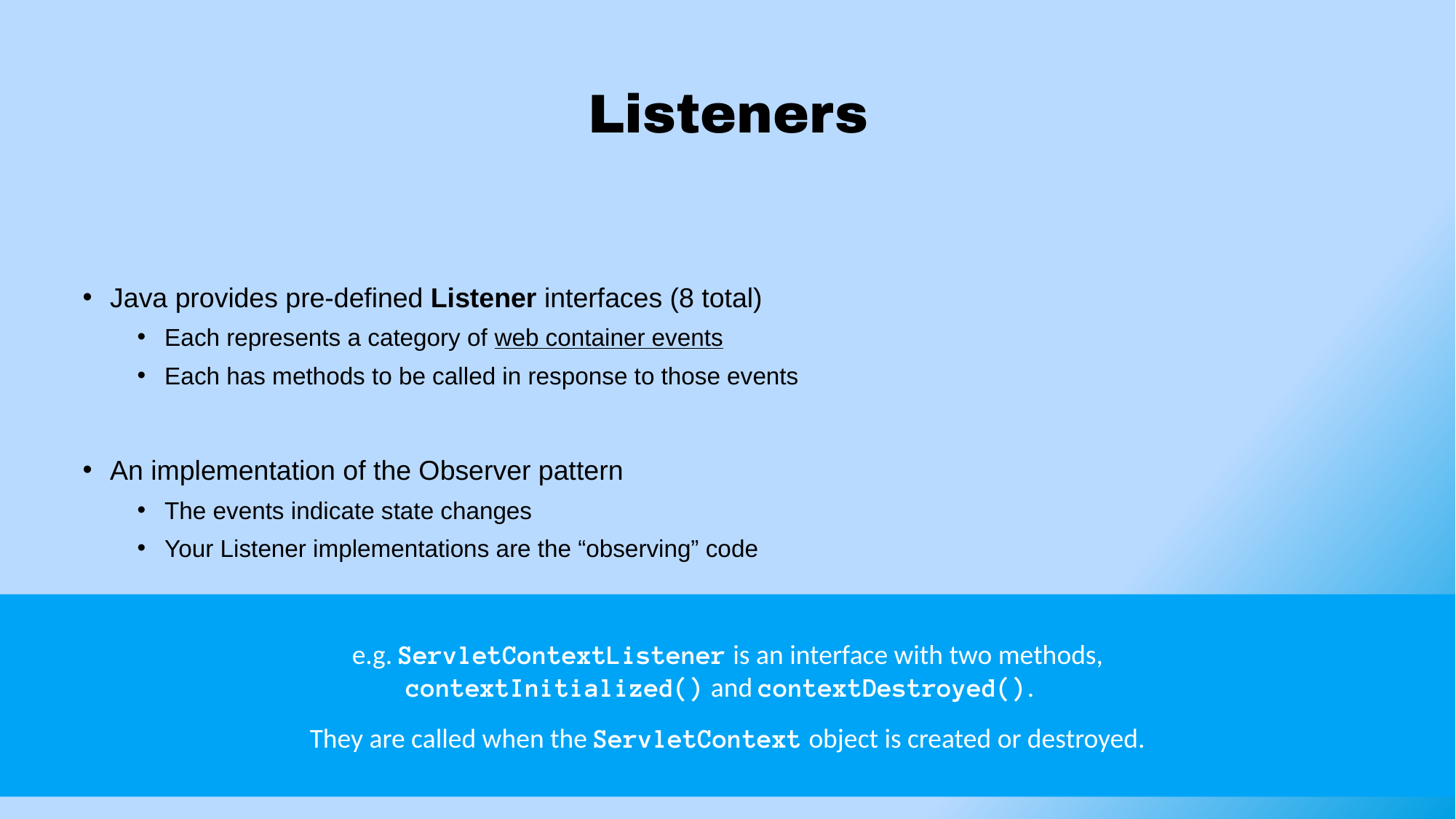

# Listeners
Java provides pre-defined Listener interfaces (8 total)
Each represents a category of web container events
Each has methods to be called in response to those events
An implementation of the Observer pattern
The events indicate state changes
Your Listener implementations are the “observing” code

e.g. ServletContextListener is an interface with two methods,
contextInitialized() and contextDestroyed().
They are called when the ServletContext object is created or destroyed.